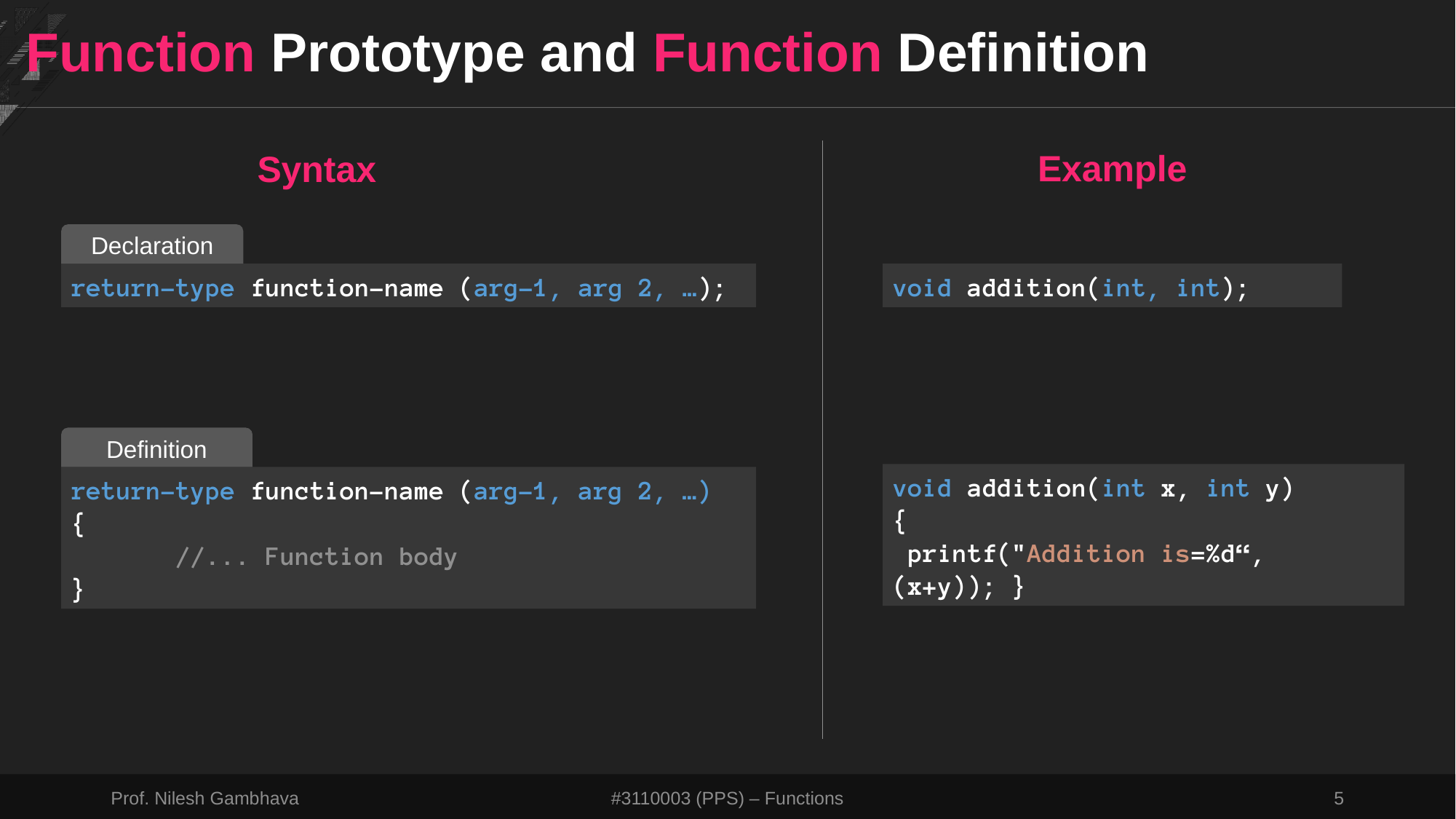

# Function Prototype and Function Definition
Example
Syntax
Declaration
return-type function-name (arg-1, arg 2, …);
void addition(int, int);
Definition
void addition(int x, int y)
{
 printf("Addition is=%d“,(x+y)); }
return-type function-name (arg-1, arg 2, …)
{
       //... Function body
}